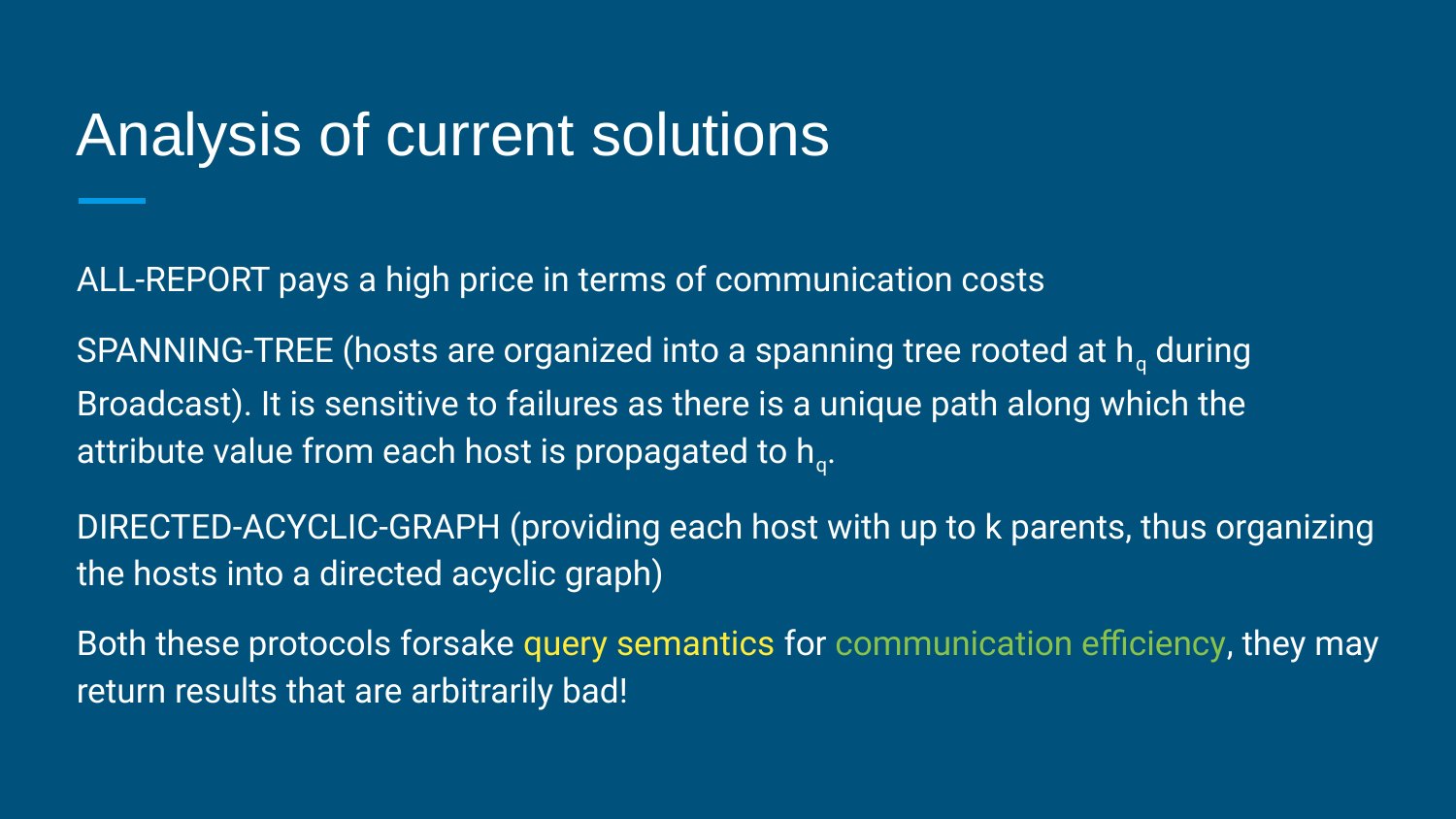

# Analysis of current solutions
ALL-REPORT pays a high price in terms of communication costs
SPANNING-TREE (hosts are organized into a spanning tree rooted at hq during Broadcast). It is sensitive to failures as there is a unique path along which the attribute value from each host is propagated to hq.
DIRECTED-ACYCLIC-GRAPH (providing each host with up to k parents, thus organizing the hosts into a directed acyclic graph)
Both these protocols forsake query semantics for communication efficiency, they may return results that are arbitrarily bad!